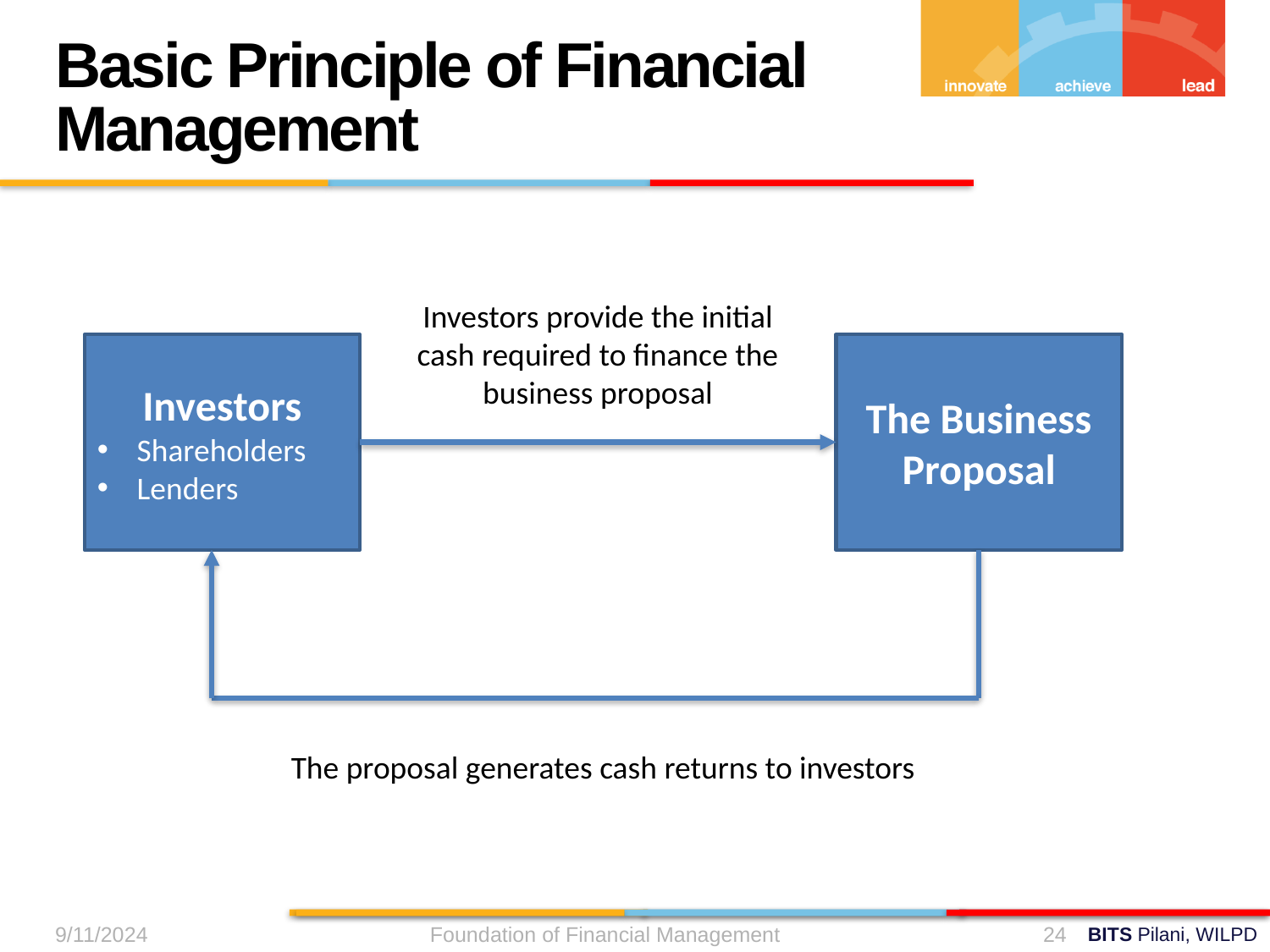

Basic Principle of Financial Management

Investors provide the initial cash required to finance the business proposal
Investors
Shareholders
Lenders
The Business Proposal
The proposal generates cash returns to investors
9/11/2024
Foundation of Financial Management
24